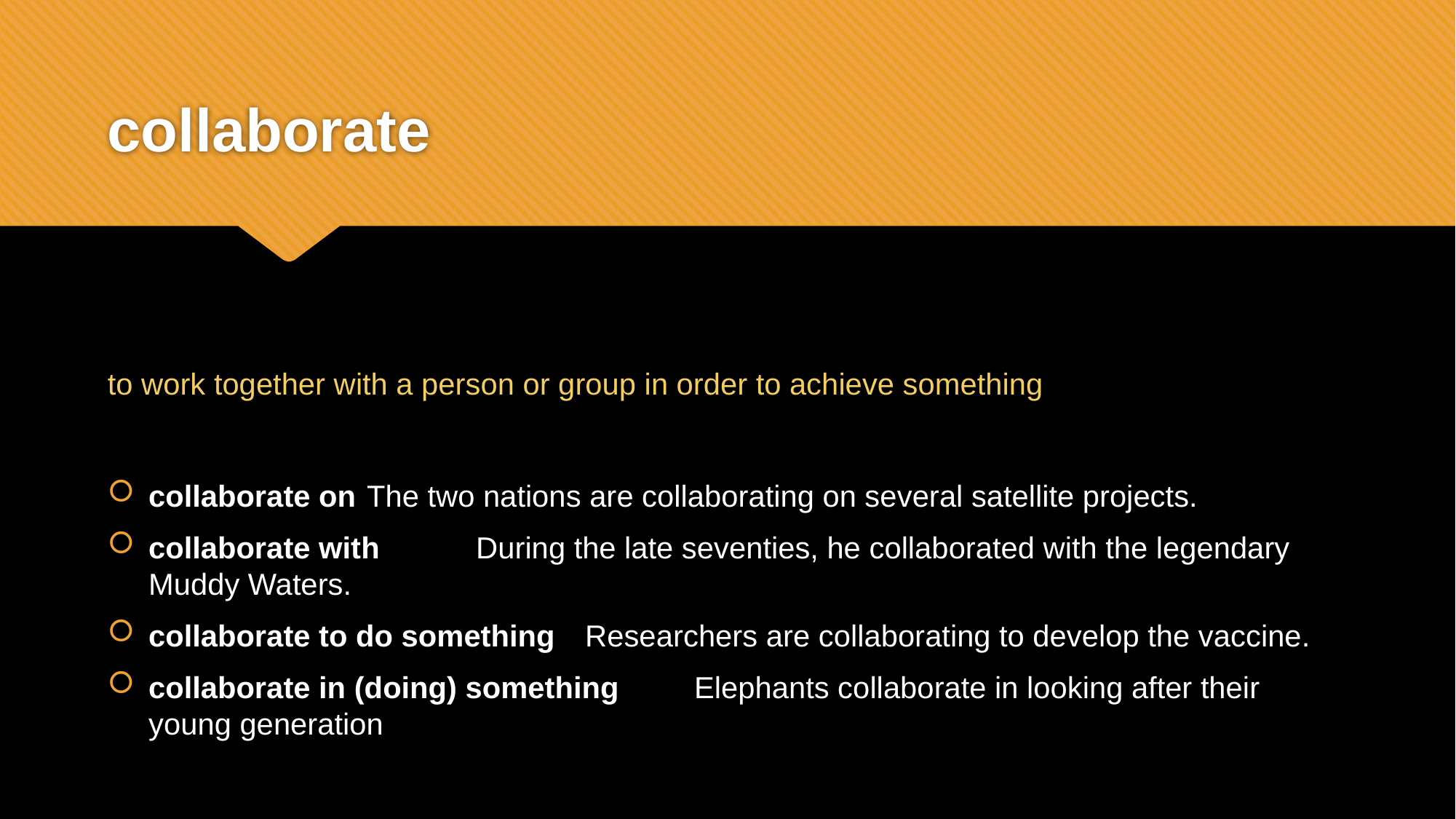

# collaborate
to work together with a person or group in order to achieve something
collaborate on 	The two nations are collaborating on several satellite projects.
collaborate with 	During the late seventies, he collaborated with the legendary Muddy Waters.
collaborate to do something 	Researchers are collaborating to develop the vaccine.
collaborate in (doing) something 	Elephants collaborate in looking after their young generation